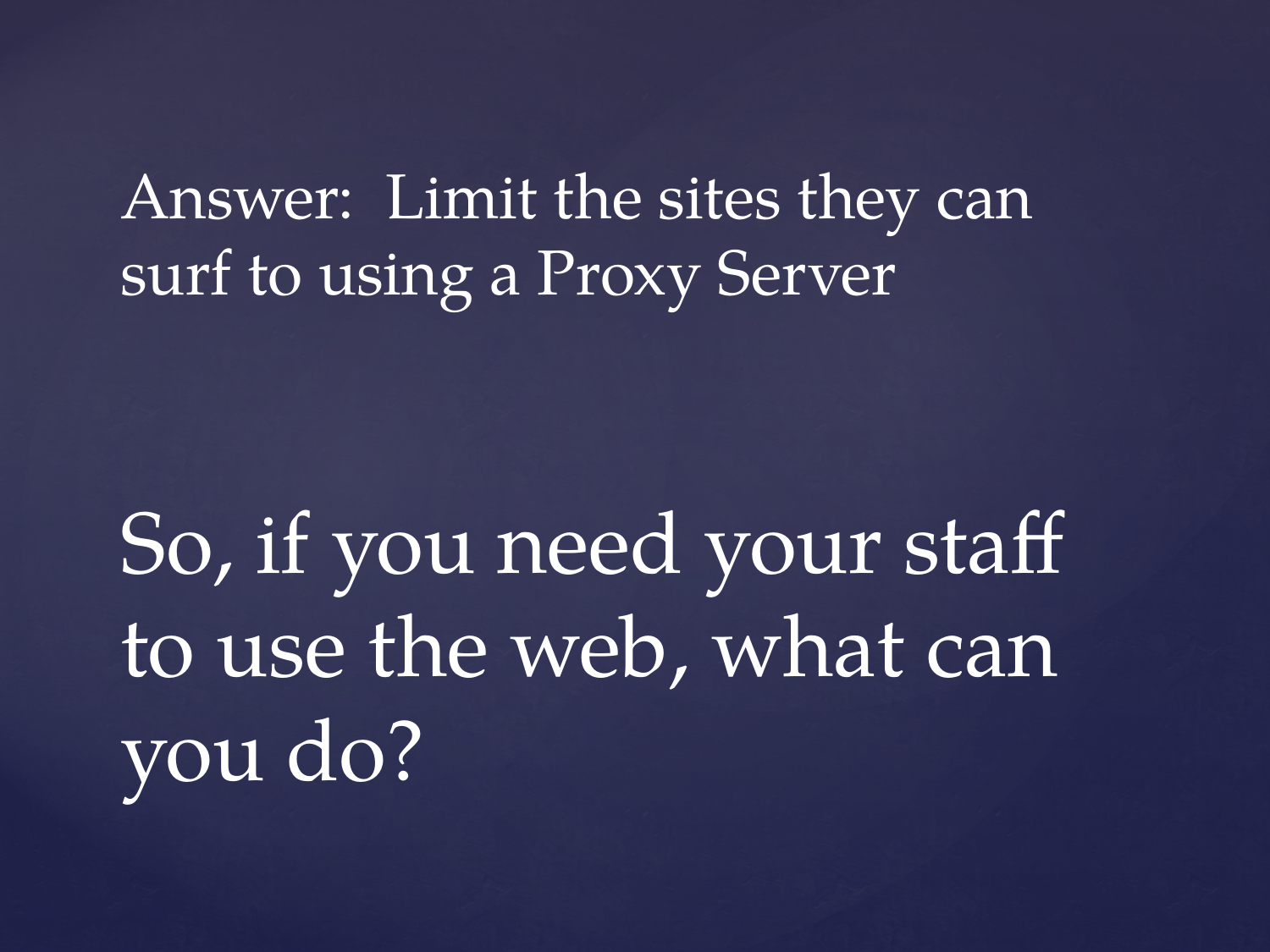

Answer:  Limit the sites they can surf to using a Proxy Server
# So, if you need your staff to use the web, what can you do?